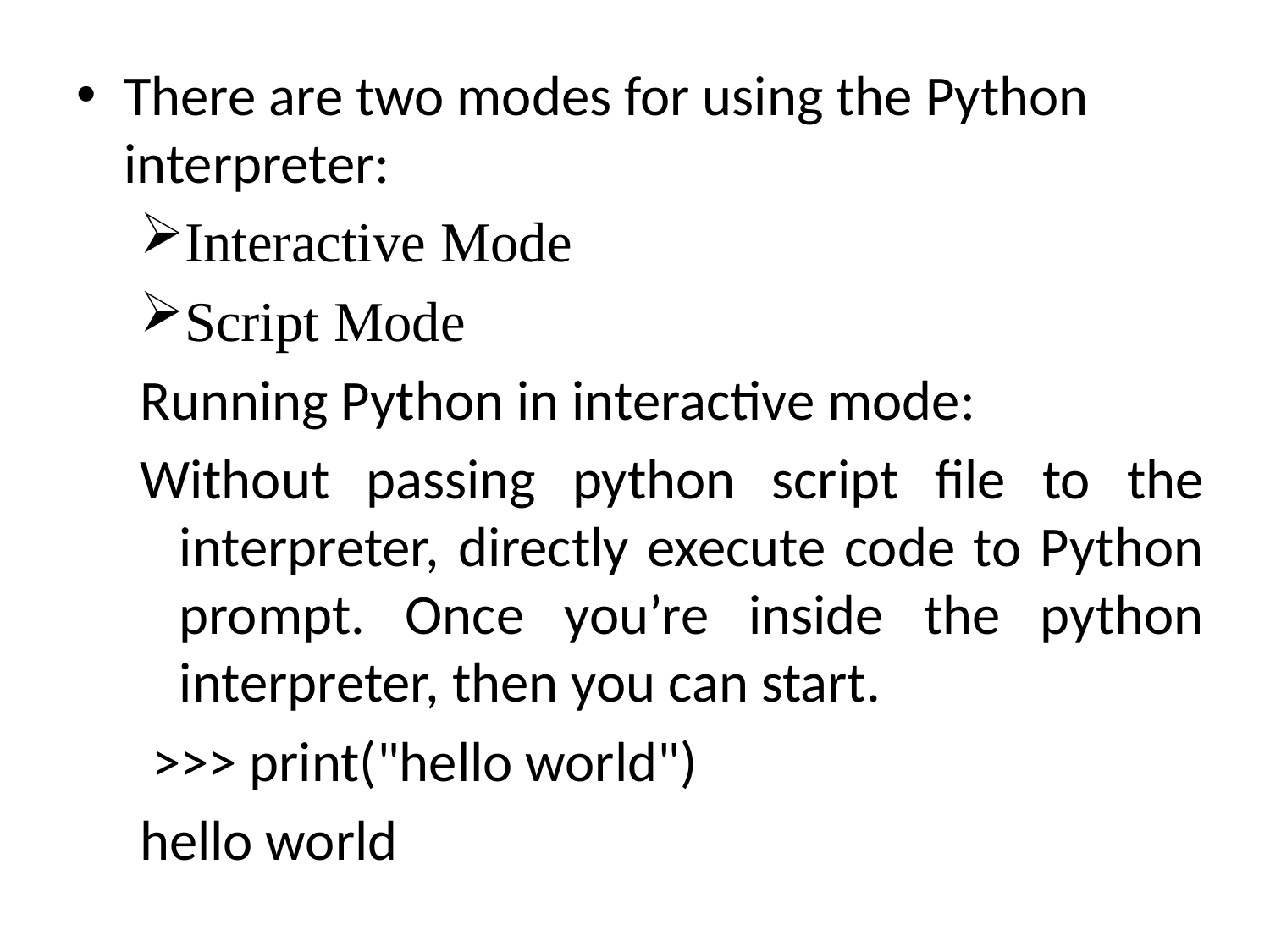

There are two modes for using the Python interpreter:
Interactive Mode
Script Mode
Running Python in interactive mode:
Without passing python script file to the interpreter, directly execute code to Python prompt. Once you’re inside the python interpreter, then you can start.
 >>> print("hello world")
hello world